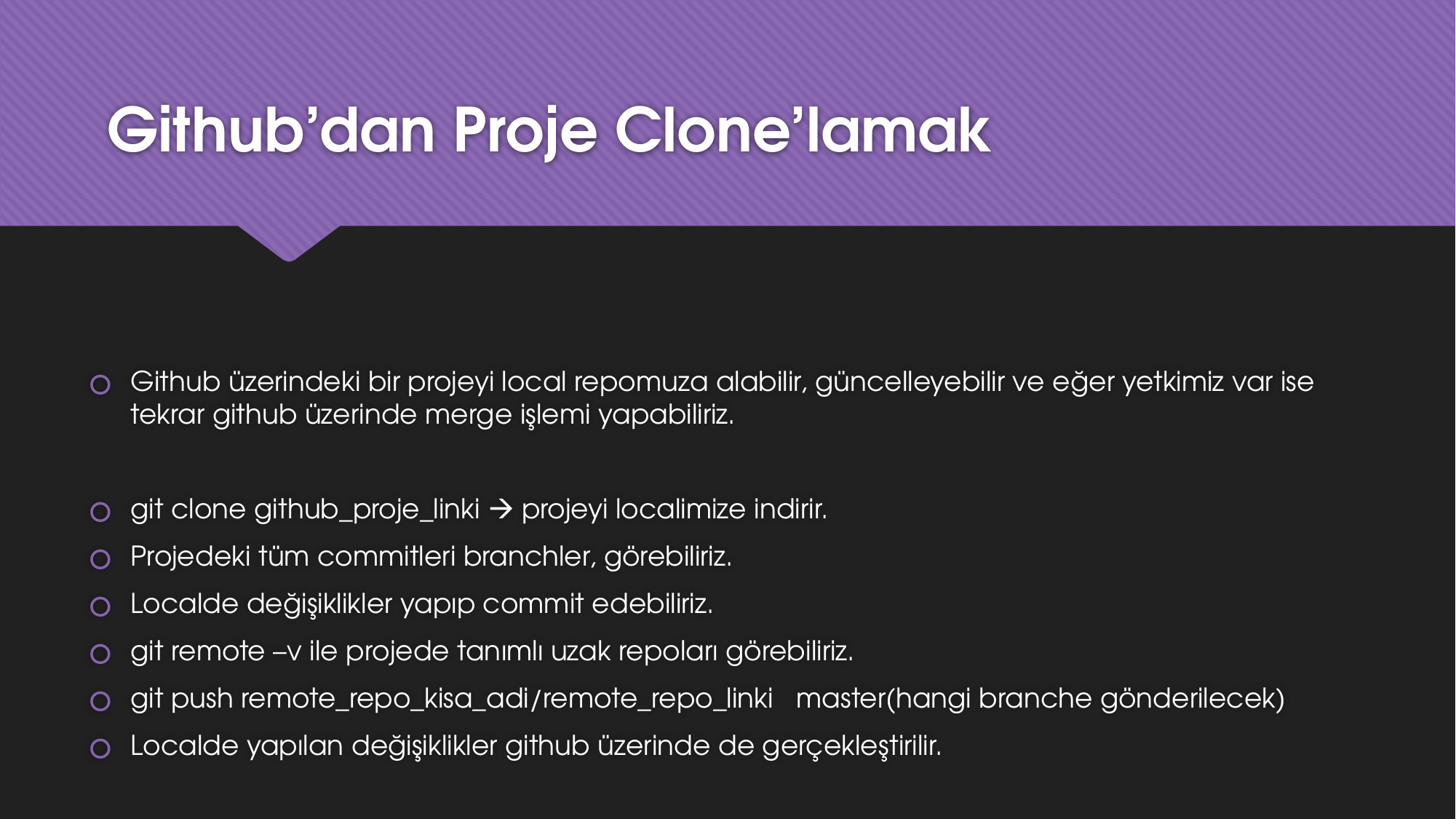

# Github’dan Proje Clone’lamak

Github üzerindeki bir projeyi local repomuza alabilir, güncelleyebilir ve eğer yetkimiz var ise tekrar github üzerinde merge işlemi yapabiliriz.

git clone github_proje_linki 🡪 projeyi localimize indirir.
Projedeki tüm commitleri branchler, görebiliriz.
Localde değişiklikler yapıp commit edebiliriz.
git remote –v ile projede tanımlı uzak repoları görebiliriz.
git push remote_repo_kisa_adi/remote_repo_linki   master(hangi branche gönderilecek)
Localde yapılan değişiklikler github üzerinde de gerçekleştirilir.